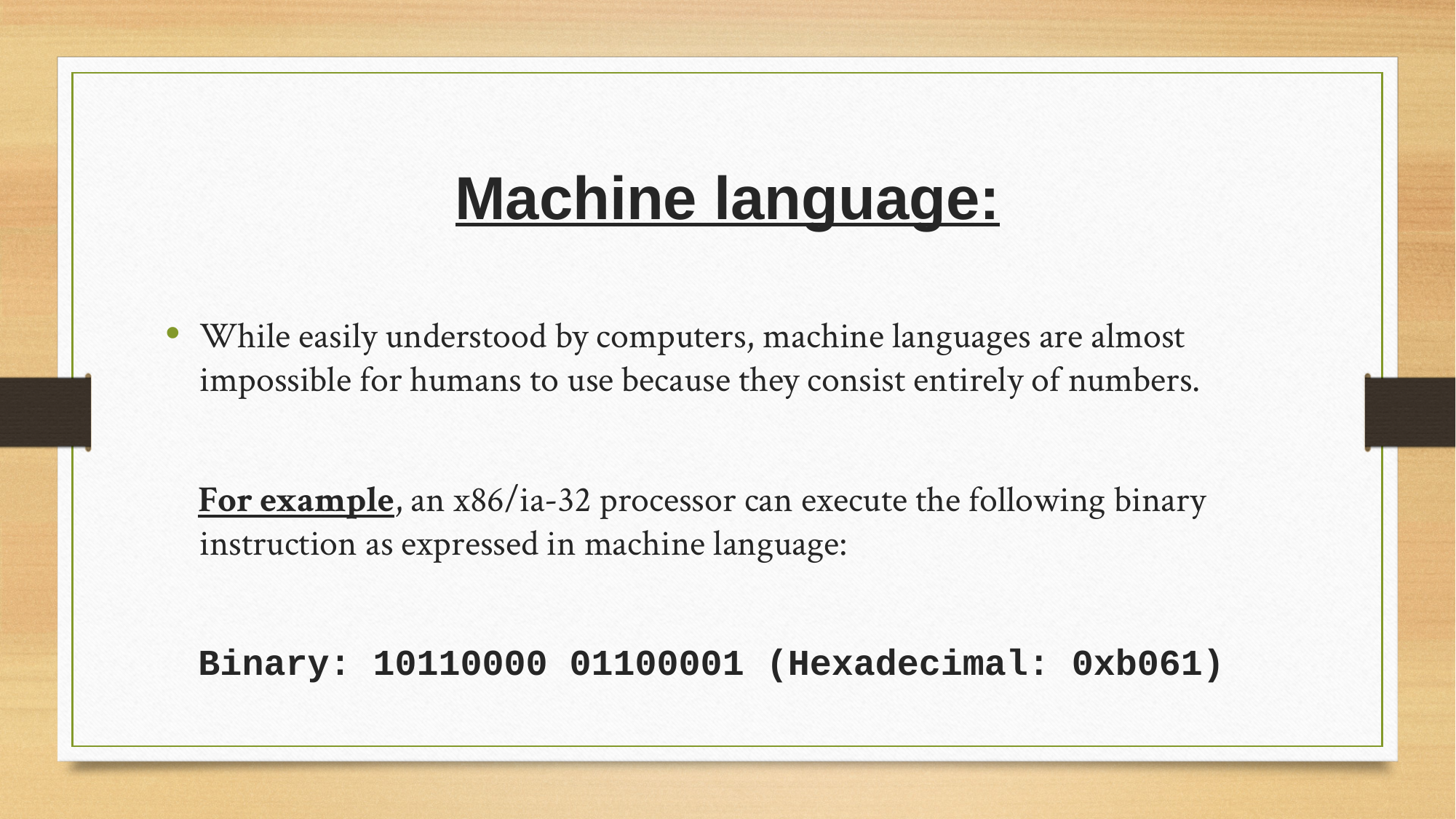

# Machine language:
While easily understood by computers, machine languages are almost impossible for humans to use because they consist entirely of numbers.

    For example, an x86/ia-32 processor can execute the following binary instruction as expressed in machine language:

    Binary: 10110000 01100001 (Hexadecimal: 0xb061)